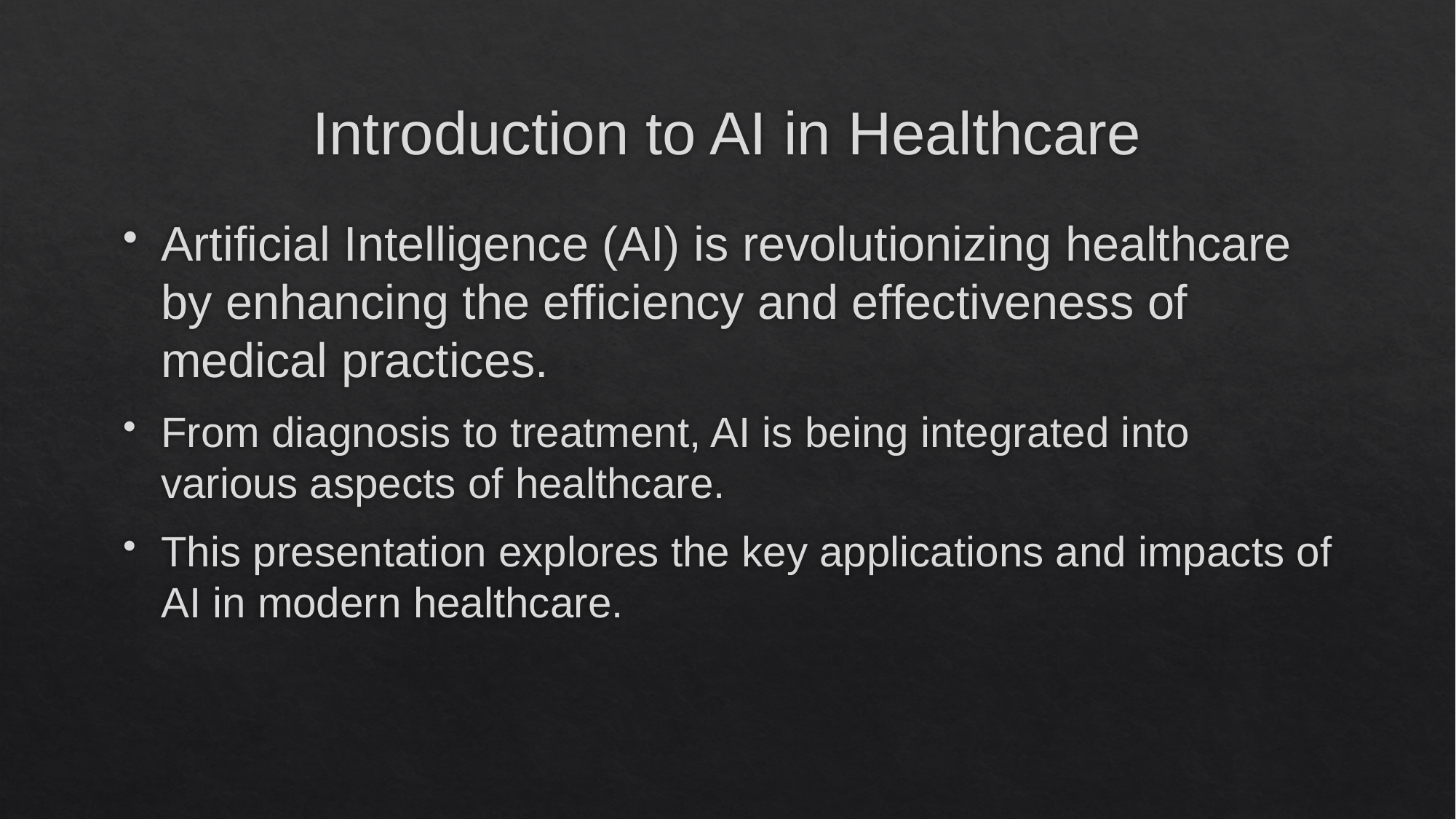

# Introduction to AI in Healthcare
Artificial Intelligence (AI) is revolutionizing healthcare by enhancing the efficiency and effectiveness of medical practices.
From diagnosis to treatment, AI is being integrated into various aspects of healthcare.
This presentation explores the key applications and impacts of AI in modern healthcare.